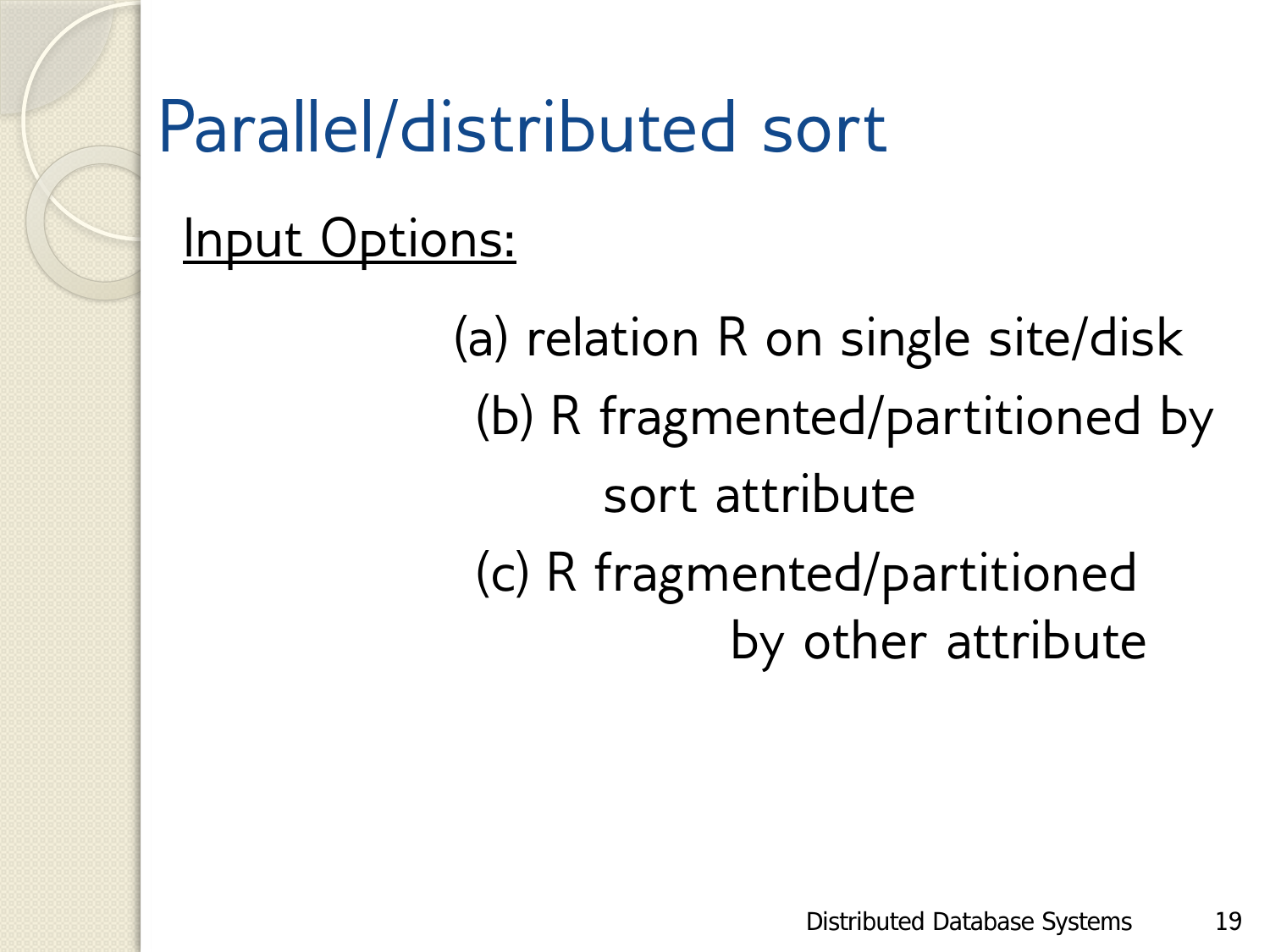

# Parallel/distributed sort
Input Options:
                (a) relation R on single site/disk
			(b) R fragmented/partitioned by
				sort attribute
			(c) R fragmented/partitioned 				by other attribute
Distributed Database Systems
19